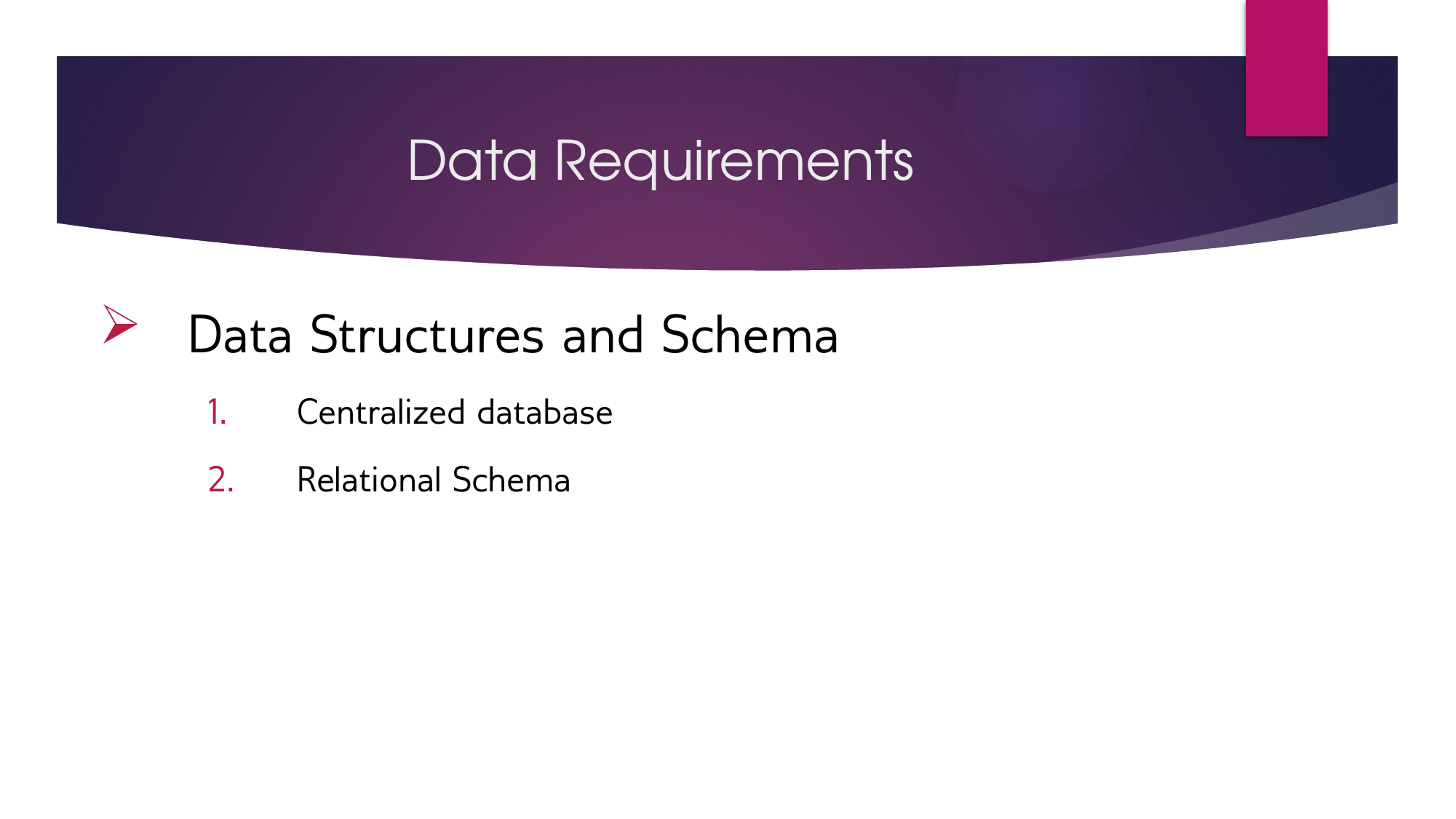

# Data Requirements
Data Structures and Schema
Centralized database
Relational Schema